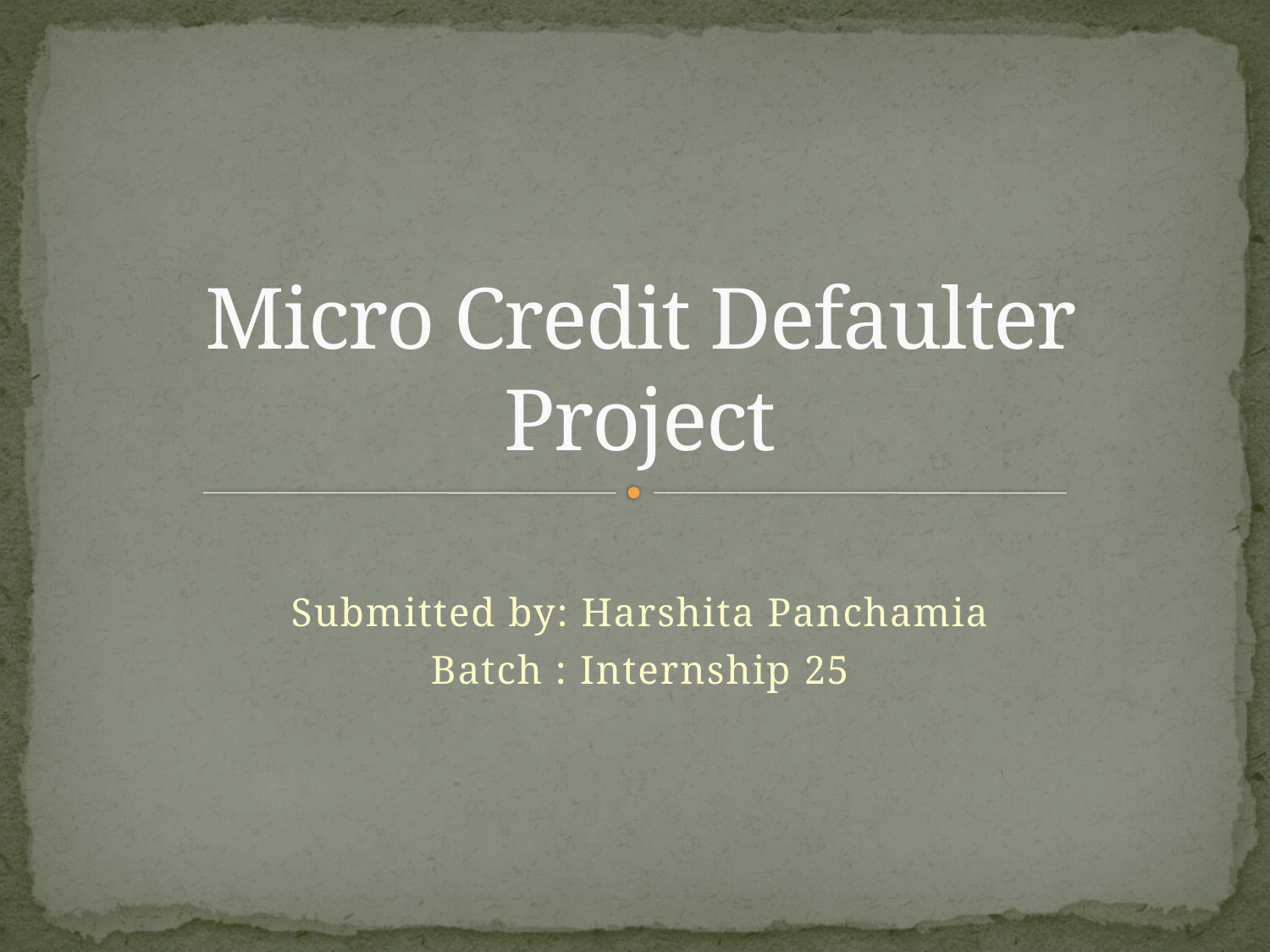

# Micro Credit Defaulter Project
Submitted by: Harshita Panchamia
Batch : Internship 25